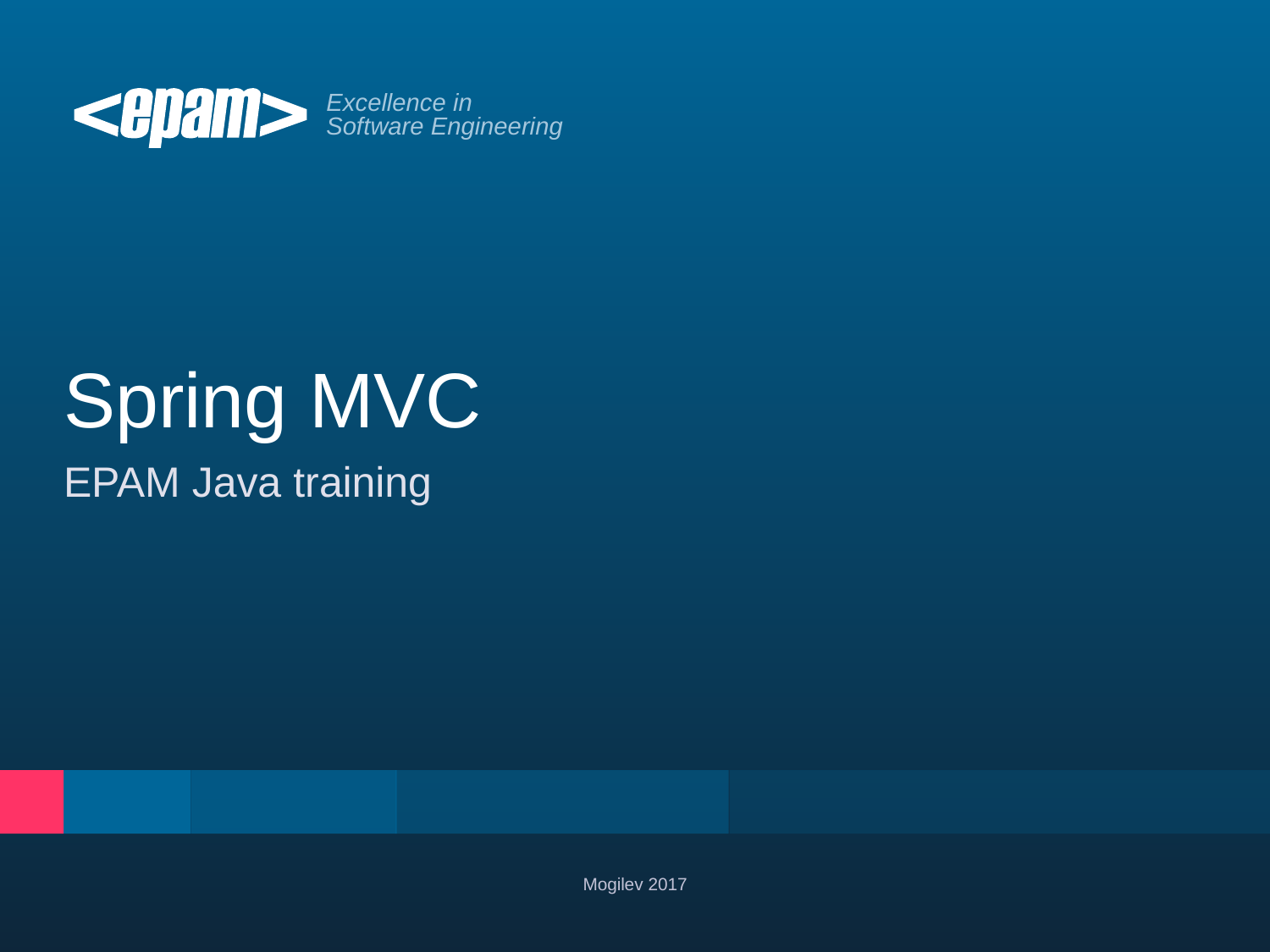

# Spring MVC
EPAM Java training
Mogilev 2017